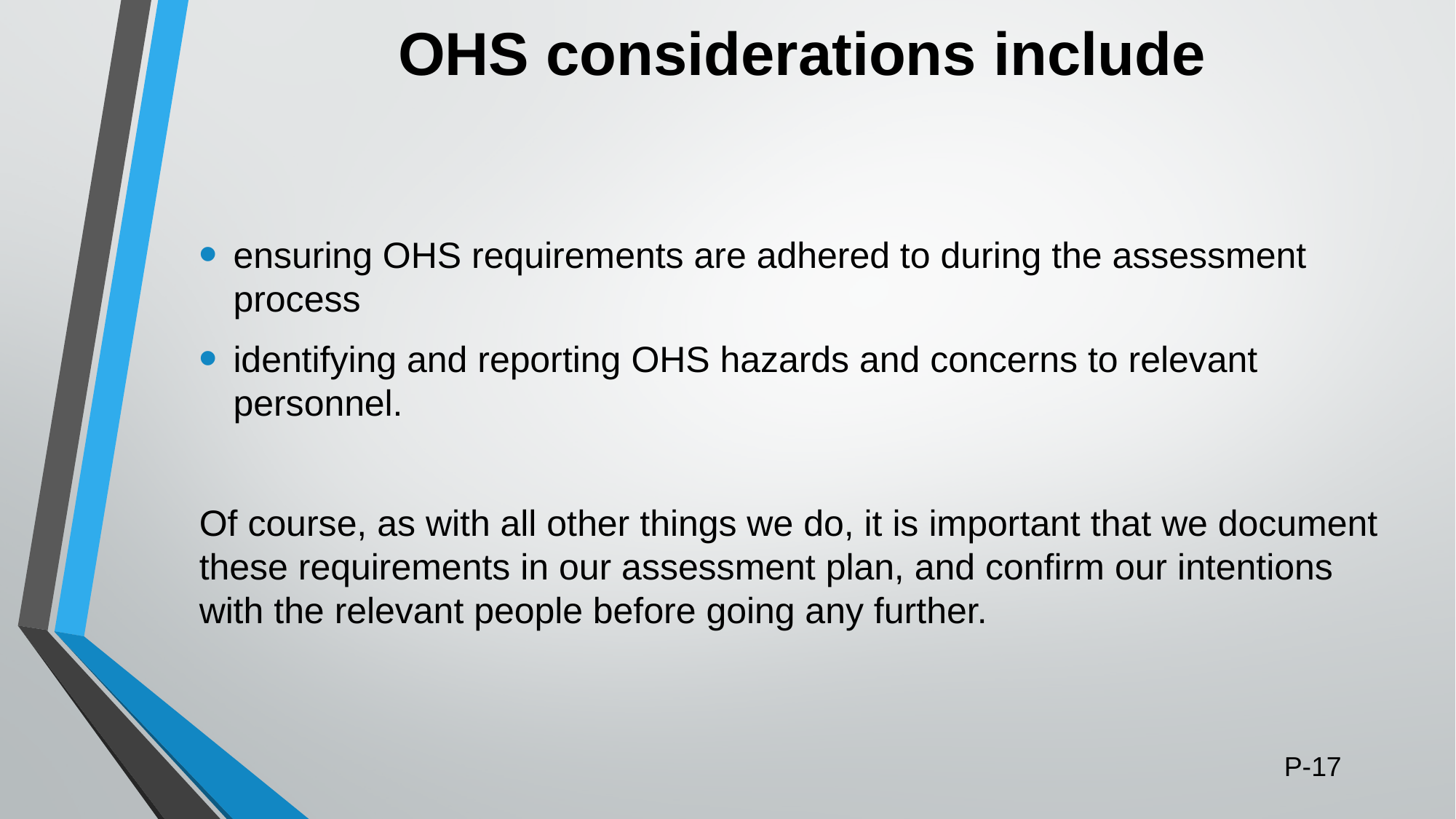

# OHS considerations include
ensuring OHS requirements are adhered to during the assessment process
identifying and reporting OHS hazards and concerns to relevant personnel.

Of course, as with all other things we do, it is important that we document these requirements in our assessment plan, and confirm our intentions with the relevant people before going any further.
P-17